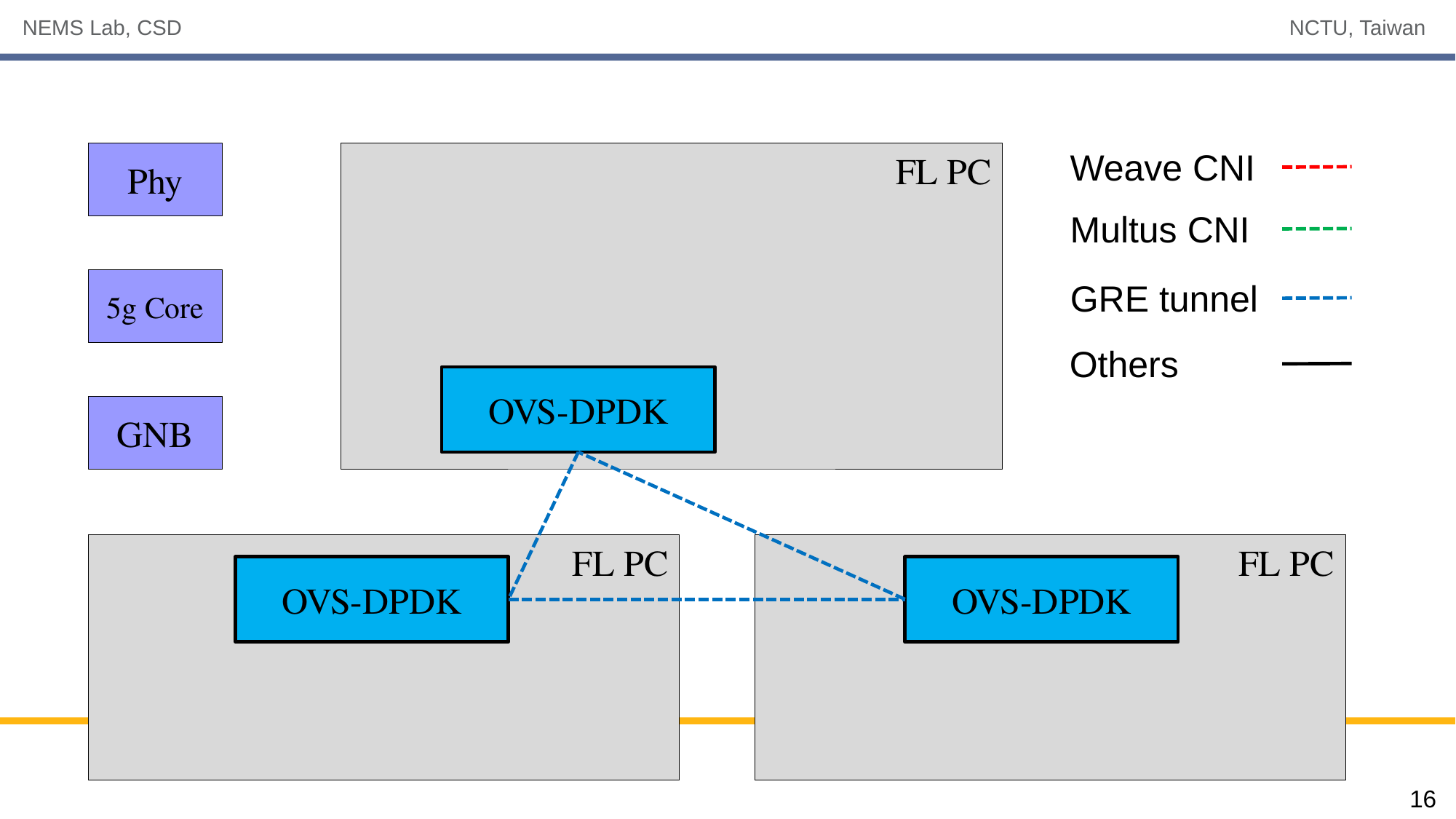

Weave CNI
FL PC

Phy
Multus CNI
5g Core
GRE tunnel
Others
OVS-DPDK
GNB
FL PC

FL PC
OVS-DPDK
OVS-DPDK
16